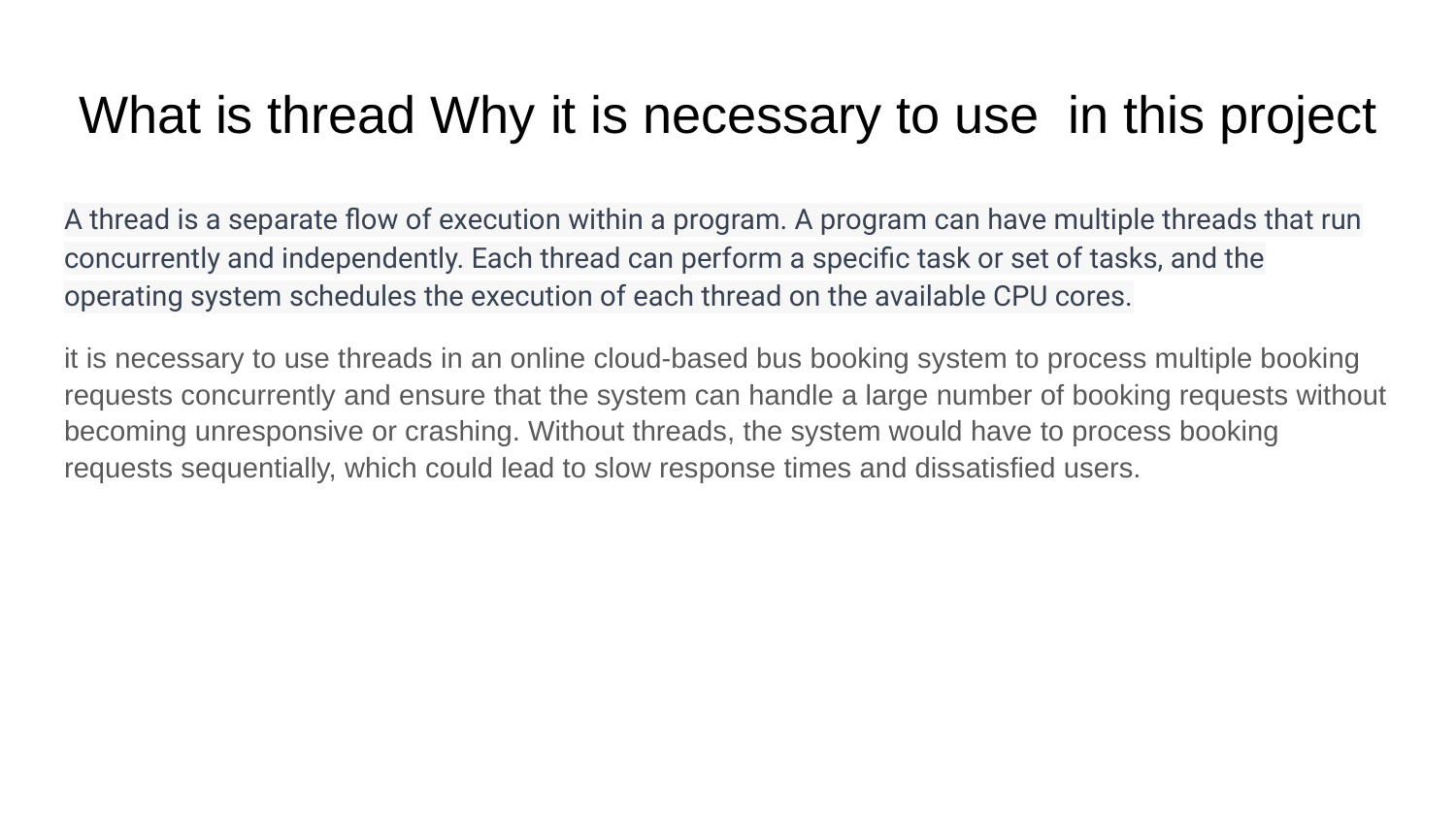

# What is thread Why it is necessary to use  in this project
A thread is a separate flow of execution within a program. A program can have multiple threads that run concurrently and independently. Each thread can perform a specific task or set of tasks, and the operating system schedules the execution of each thread on the available CPU cores.
it is necessary to use threads in an online cloud-based bus booking system to process multiple booking requests concurrently and ensure that the system can handle a large number of booking requests without becoming unresponsive or crashing. Without threads, the system would have to process booking requests sequentially, which could lead to slow response times and dissatisfied users.